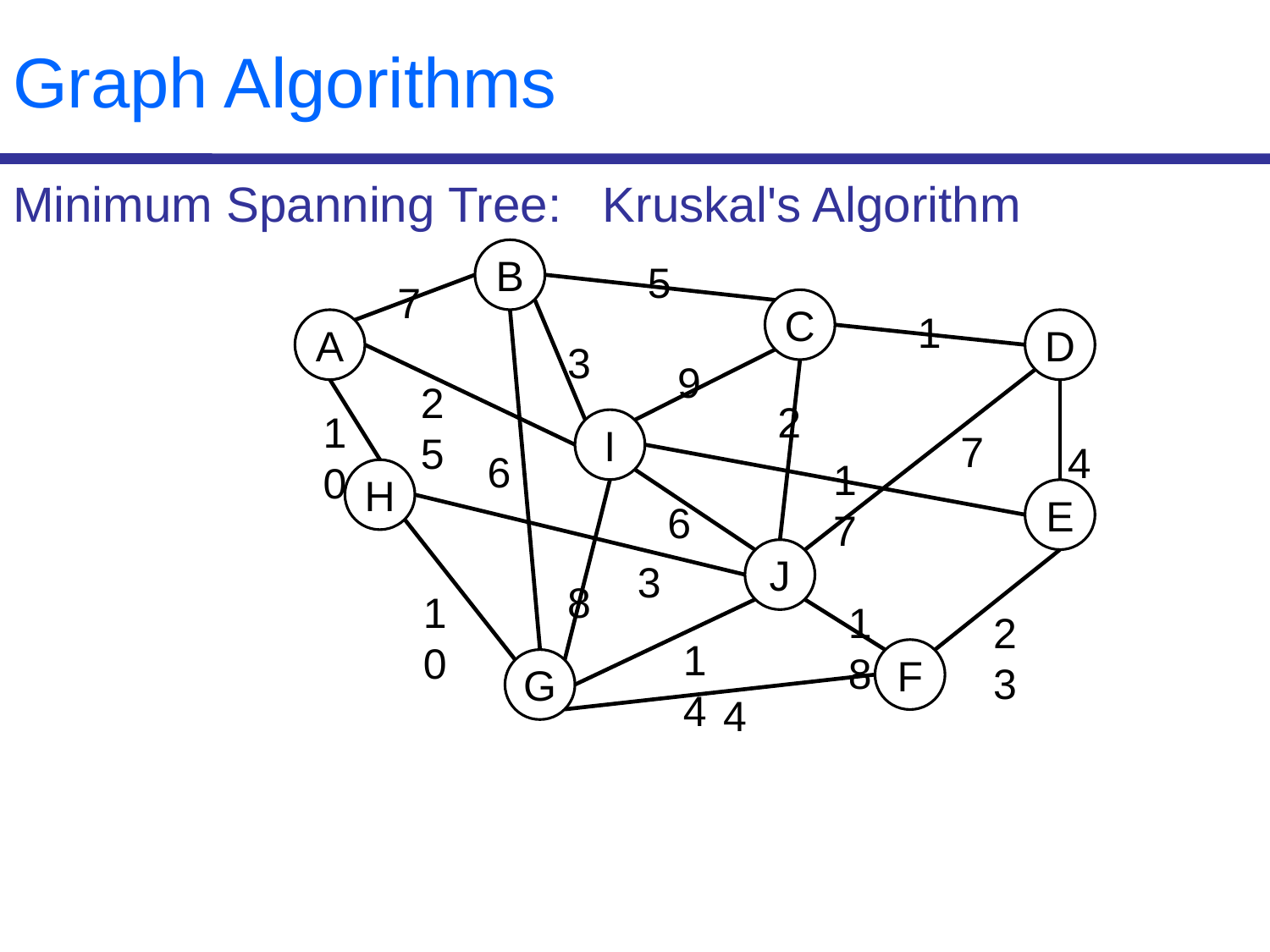

# Graph Algorithms
Minimum Spanning Tree:   Kruskal's Algorithm

B
5
7
C
1
A
D
3
9
25
2
10
I
7
4
6
17
H
E
6
J
3
8
10
18
23
14
F
G
4